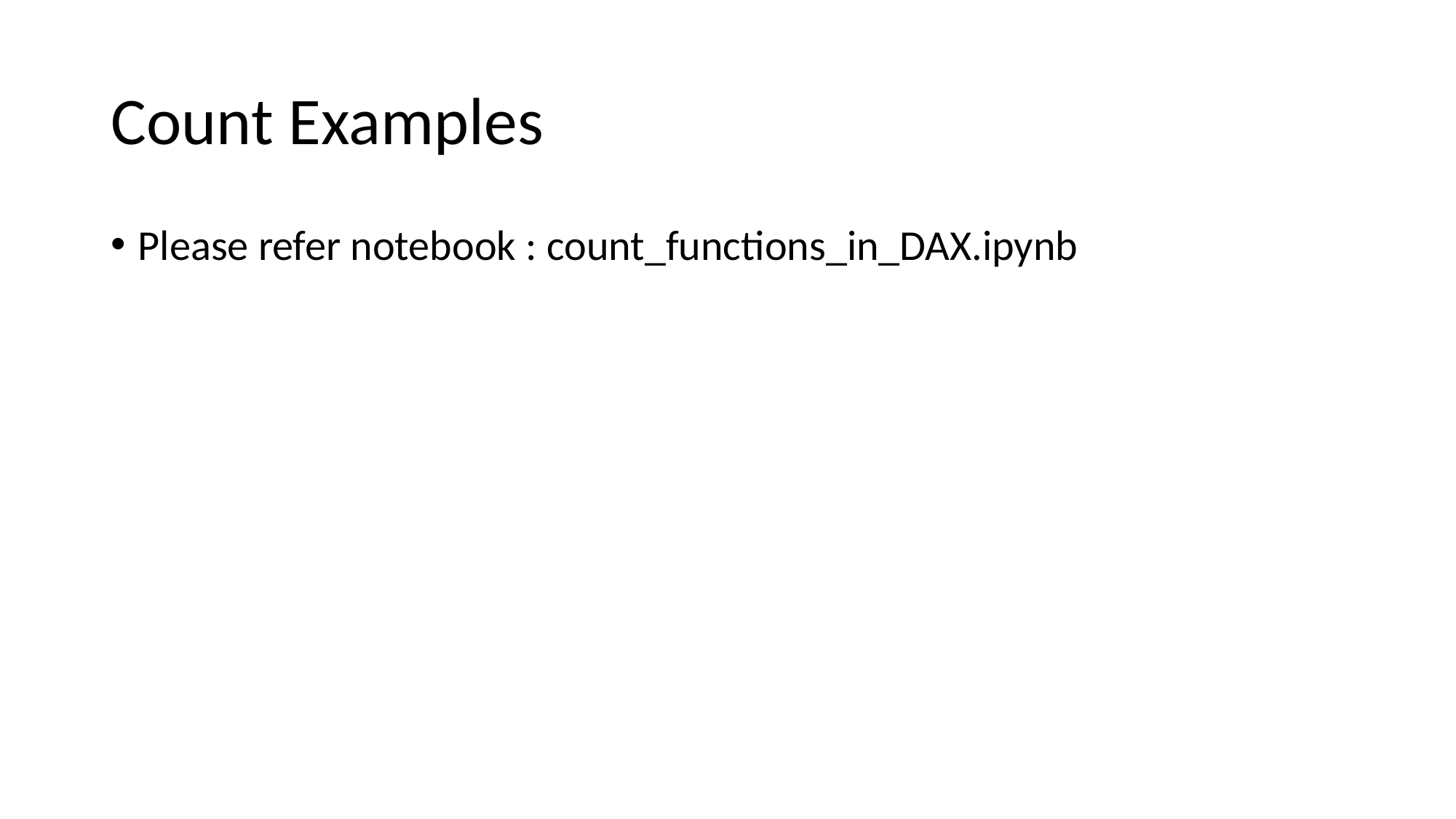

# Count Examples
Please refer notebook : count_functions_in_DAX.ipynb